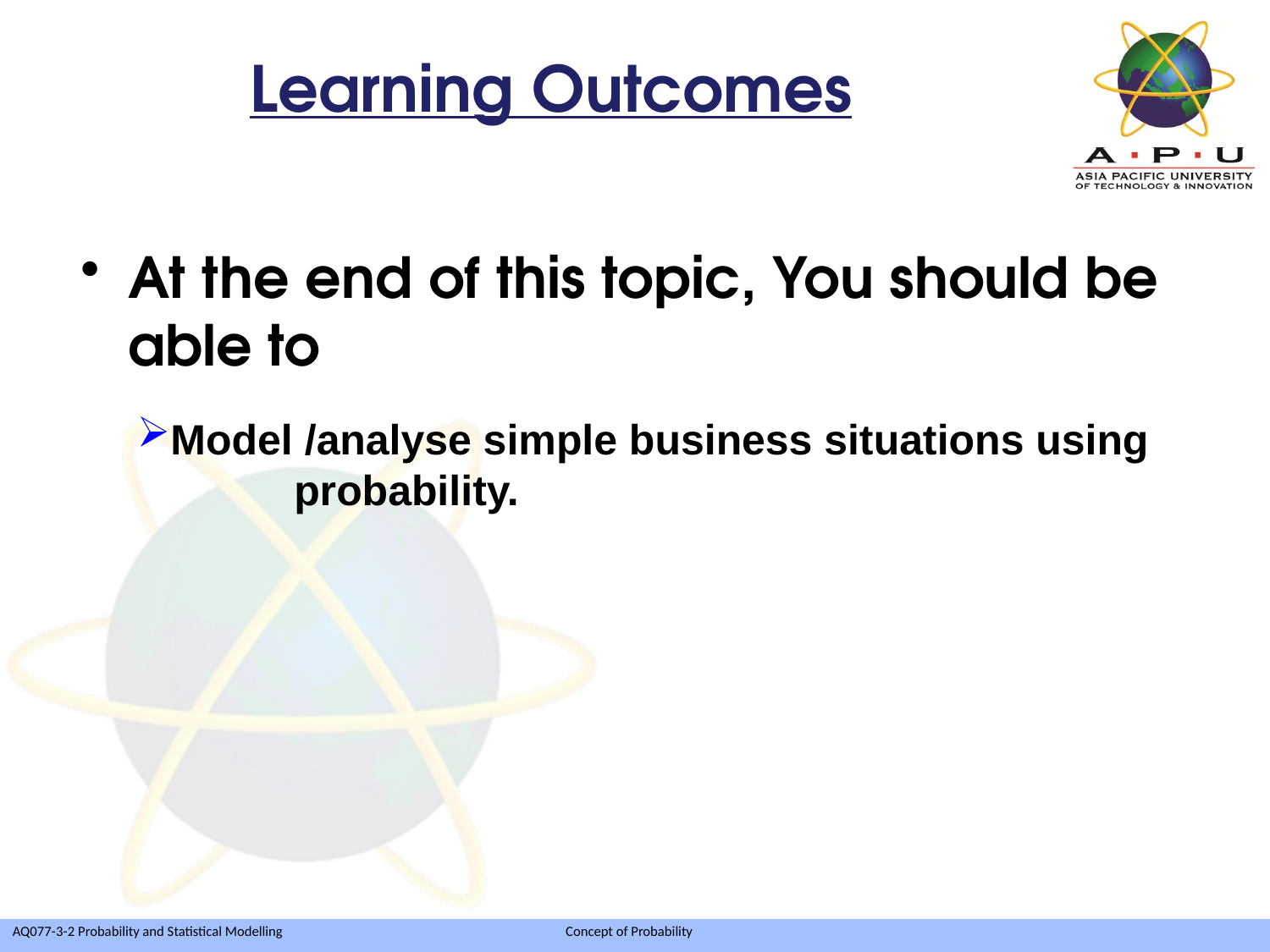

# Learning Outcomes
At the end of this topic, You should be able to

Model /analyse simple business situations using
	probability.